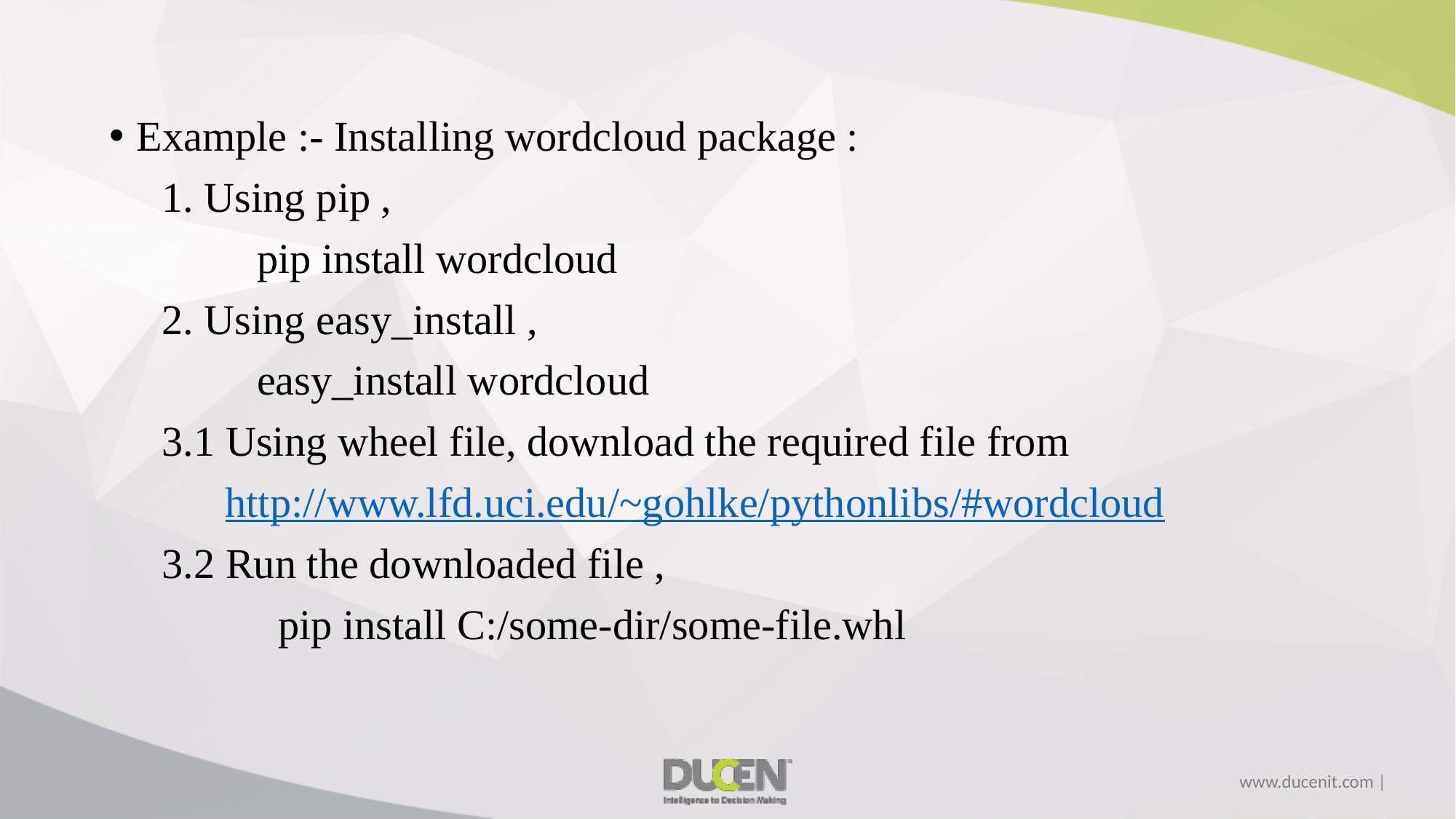

Example :- Installing wordcloud package :
     1. Using pip ,
              pip install wordcloud
     2. Using easy_install ,
              easy_install wordcloud
     3.1 Using wheel file, download the required file from
           http://www.lfd.uci.edu/~gohlke/pythonlibs/#wordcloud
     3.2 Run the downloaded file ,
                pip install C:/some-dir/some-file.whl